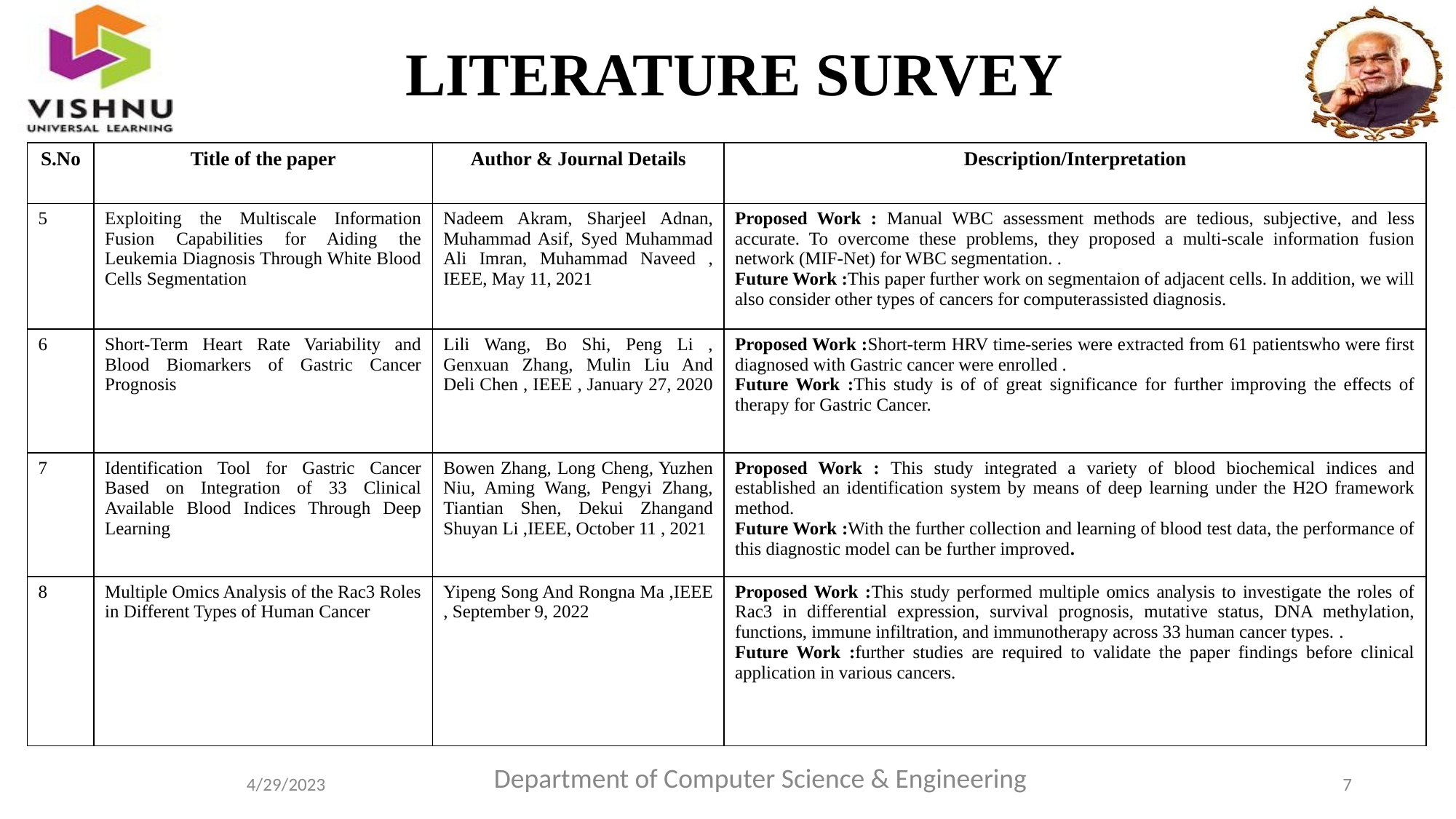

# LITERATURE SURVEY
| S.No | Title of the paper | Author & Journal Details | Description/Interpretation |
| --- | --- | --- | --- |
| 5 | Exploiting the Multiscale Information Fusion Capabilities for Aiding the Leukemia Diagnosis Through White Blood Cells Segmentation | Nadeem Akram, Sharjeel Adnan, Muhammad Asif, Syed Muhammad Ali Imran, Muhammad Naveed , IEEE, May 11, 2021 | Proposed Work : Manual WBC assessment methods are tedious, subjective, and less accurate. To overcome these problems, they proposed a multi-scale information fusion network (MIF-Net) for WBC segmentation. . Future Work :This paper further work on segmentaion of adjacent cells. In addition, we will also consider other types of cancers for computerassisted diagnosis. |
| 6 | Short-Term Heart Rate Variability and Blood Biomarkers of Gastric Cancer Prognosis | Lili Wang, Bo Shi, Peng Li , Genxuan Zhang, Mulin Liu And Deli Chen , IEEE , January 27, 2020 | Proposed Work :Short-term HRV time-series were extracted from 61 patientswho were first diagnosed with Gastric cancer were enrolled . Future Work :This study is of of great significance for further improving the effects of therapy for Gastric Cancer. |
| 7 | Identification Tool for Gastric Cancer Based on Integration of 33 Clinical Available Blood Indices Through Deep Learning | Bowen Zhang, Long Cheng, Yuzhen Niu, Aming Wang, Pengyi Zhang, Tiantian Shen, Dekui Zhangand Shuyan Li ,IEEE, October 11 , 2021 | Proposed Work : This study integrated a variety of blood biochemical indices and established an identification system by means of deep learning under the H2O framework method. Future Work :With the further collection and learning of blood test data, the performance of this diagnostic model can be further improved. |
| 8 | Multiple Omics Analysis of the Rac3 Roles in Different Types of Human Cancer | Yipeng Song And Rongna Ma ,IEEE , September 9, 2022 | Proposed Work :This study performed multiple omics analysis to investigate the roles of Rac3 in differential expression, survival prognosis, mutative status, DNA methylation, functions, immune infiltration, and immunotherapy across 33 human cancer types. . Future Work :further studies are required to validate the paper findings before clinical application in various cancers. |
Department of Computer Science & Engineering
7
4/29/2023